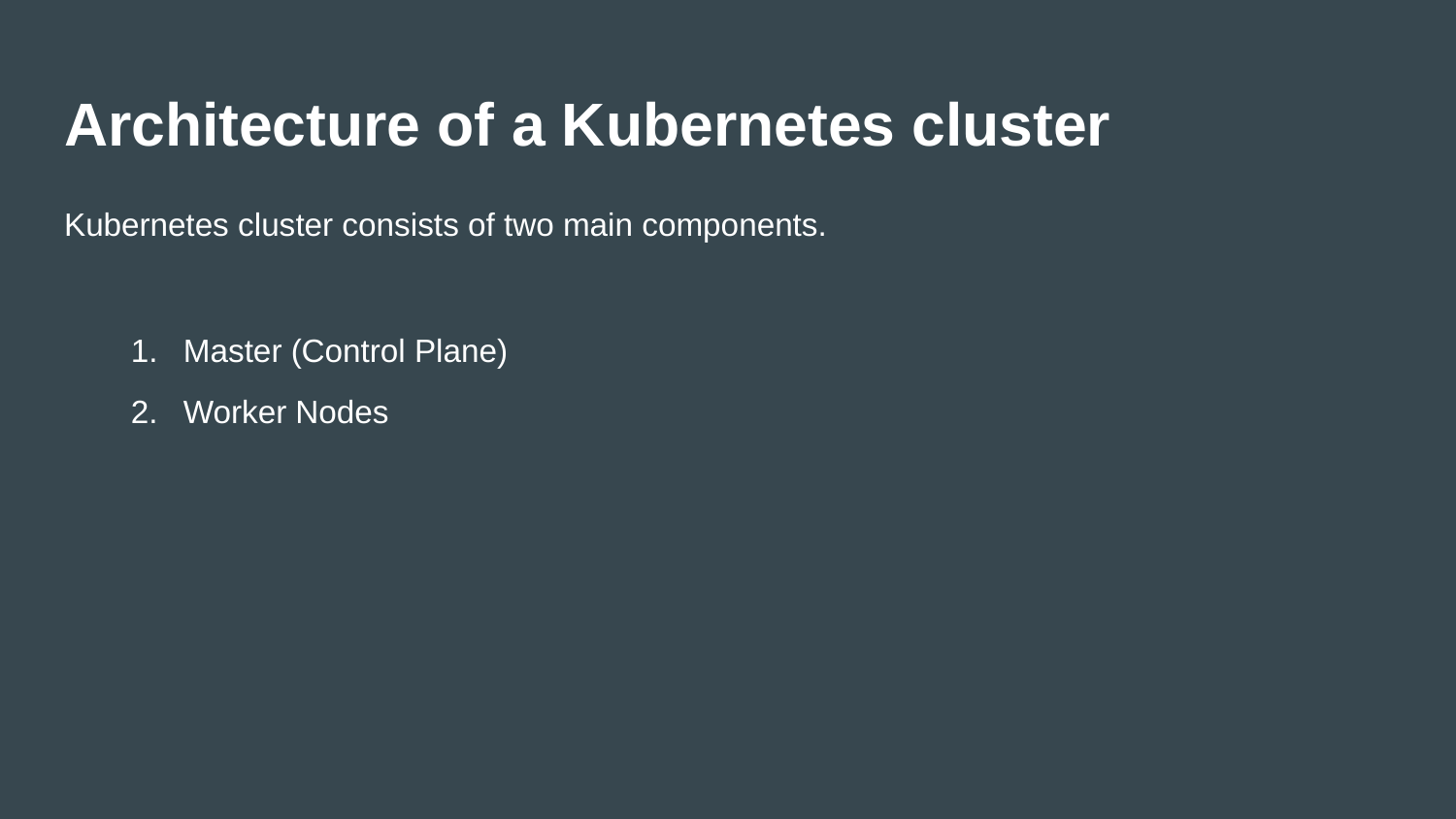

# Architecture of a Kubernetes cluster

Kubernetes cluster consists of two main components.
Master (Control Plane)
Worker Nodes